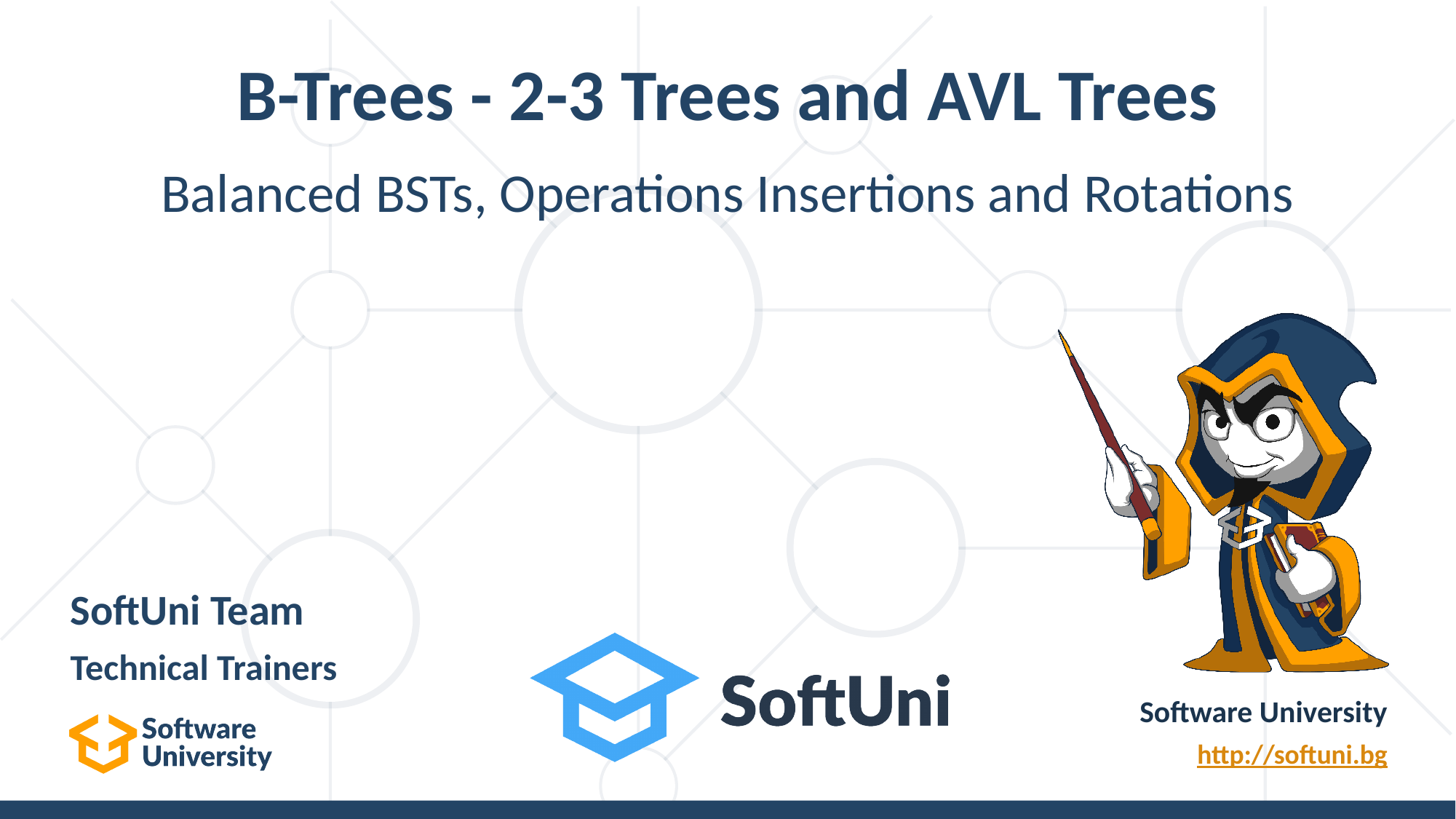

# B-Trees - 2-3 Trees and AVL Trees
Balanced BSTs, Operations Insertions and Rotations
SoftUni Team
Technical Trainers
Software University
http://softuni.bg